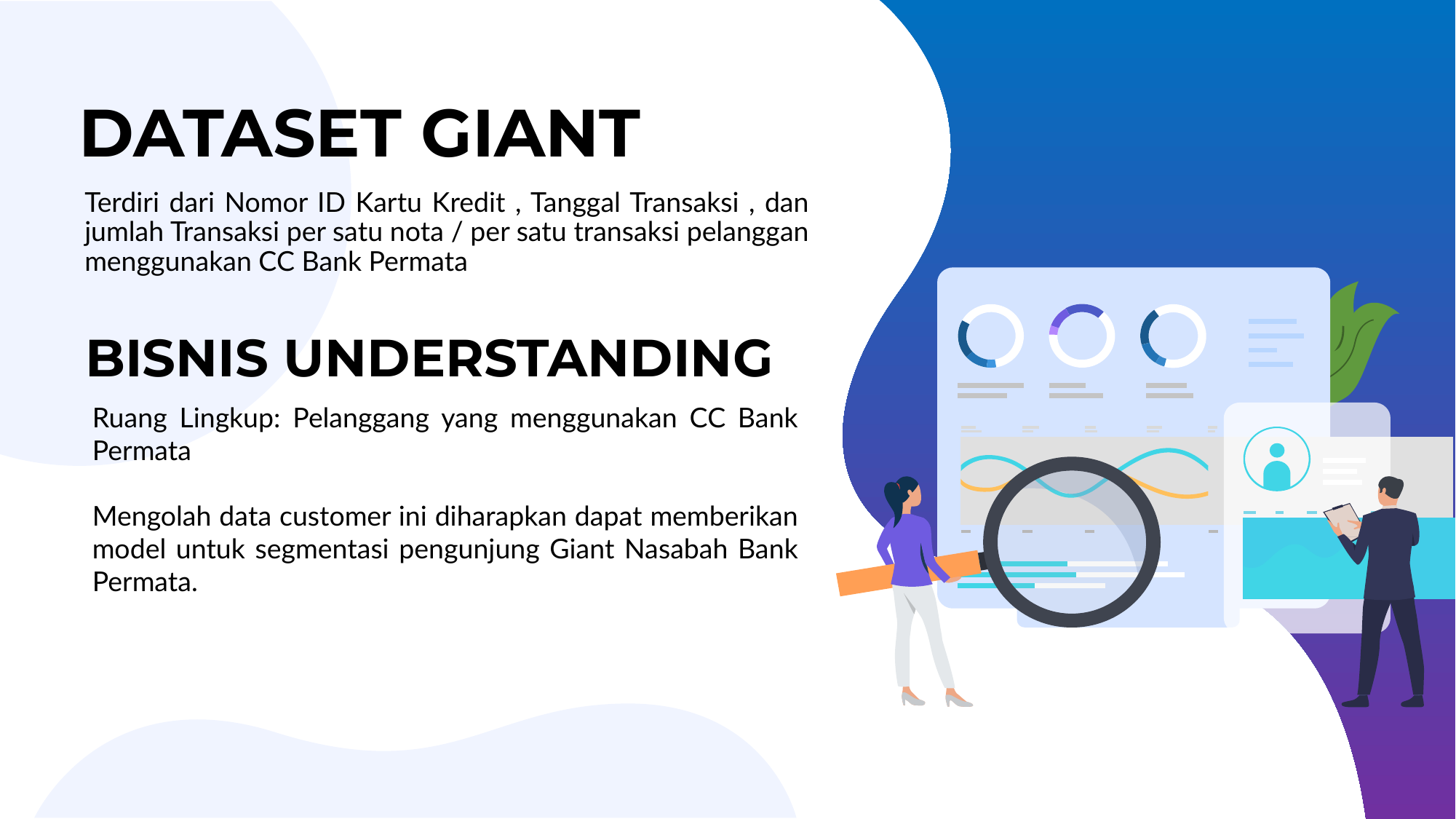

# DATASET GIANT
Terdiri dari Nomor ID Kartu Kredit , Tanggal Transaksi , dan jumlah Transaksi per satu nota / per satu transaksi pelanggan menggunakan CC Bank Permata

BISNIS UNDERSTANDING
Ruang Lingkup: Pelanggang yang menggunakan CC Bank Permata

Mengolah data customer ini diharapkan dapat memberikan model untuk segmentasi pengunjung Giant Nasabah Bank Permata.